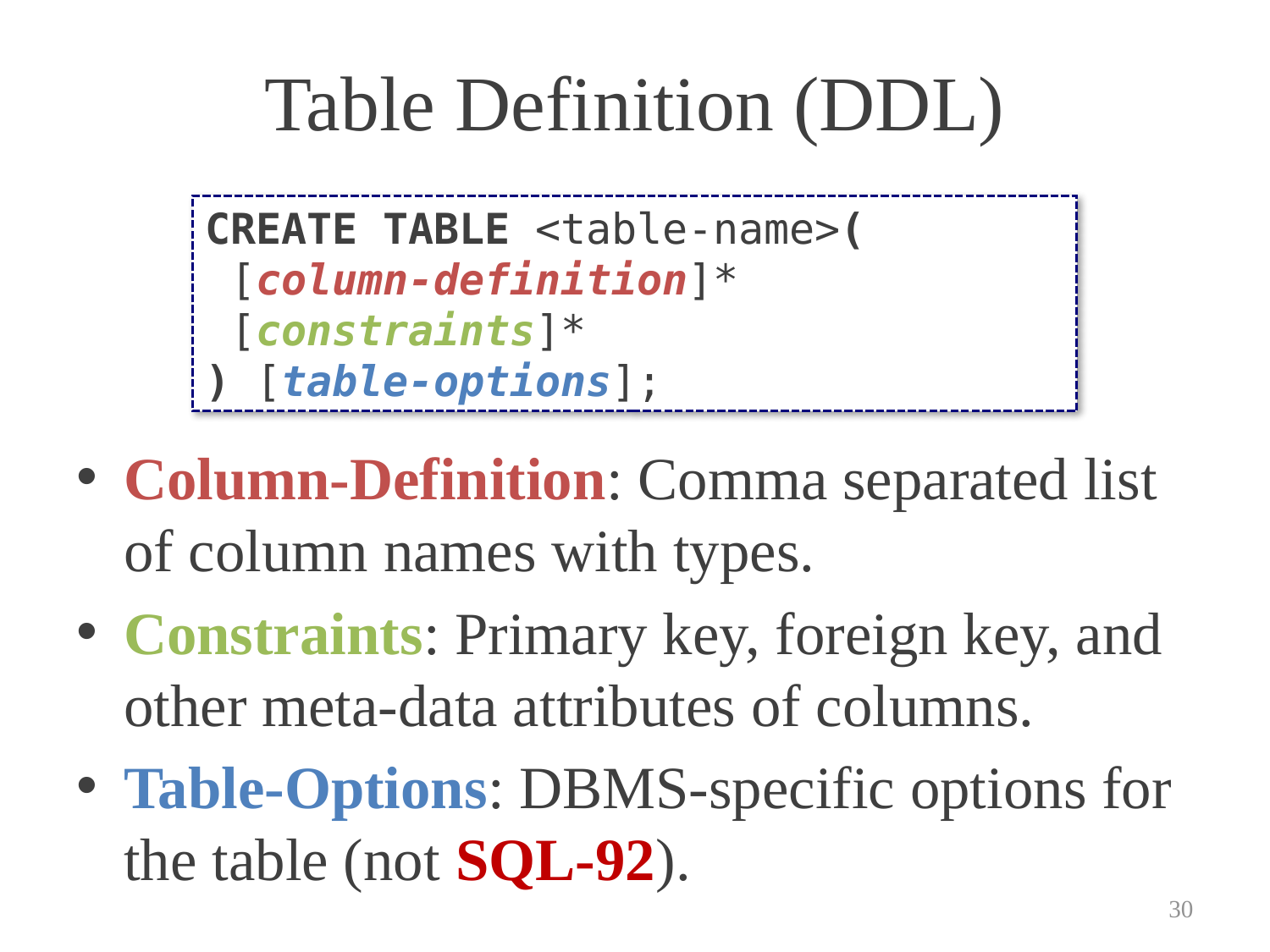

# Table Definition (DDL)
CREATE TABLE <table-name>(
 [column-definition]*
 [constraints]*
) [table-options];
Column-Definition: Comma separated list of column names with types.
Constraints: Primary key, foreign key, and other meta-data attributes of columns.
Table-Options: DBMS-specific options for the table (not SQL-92).
30